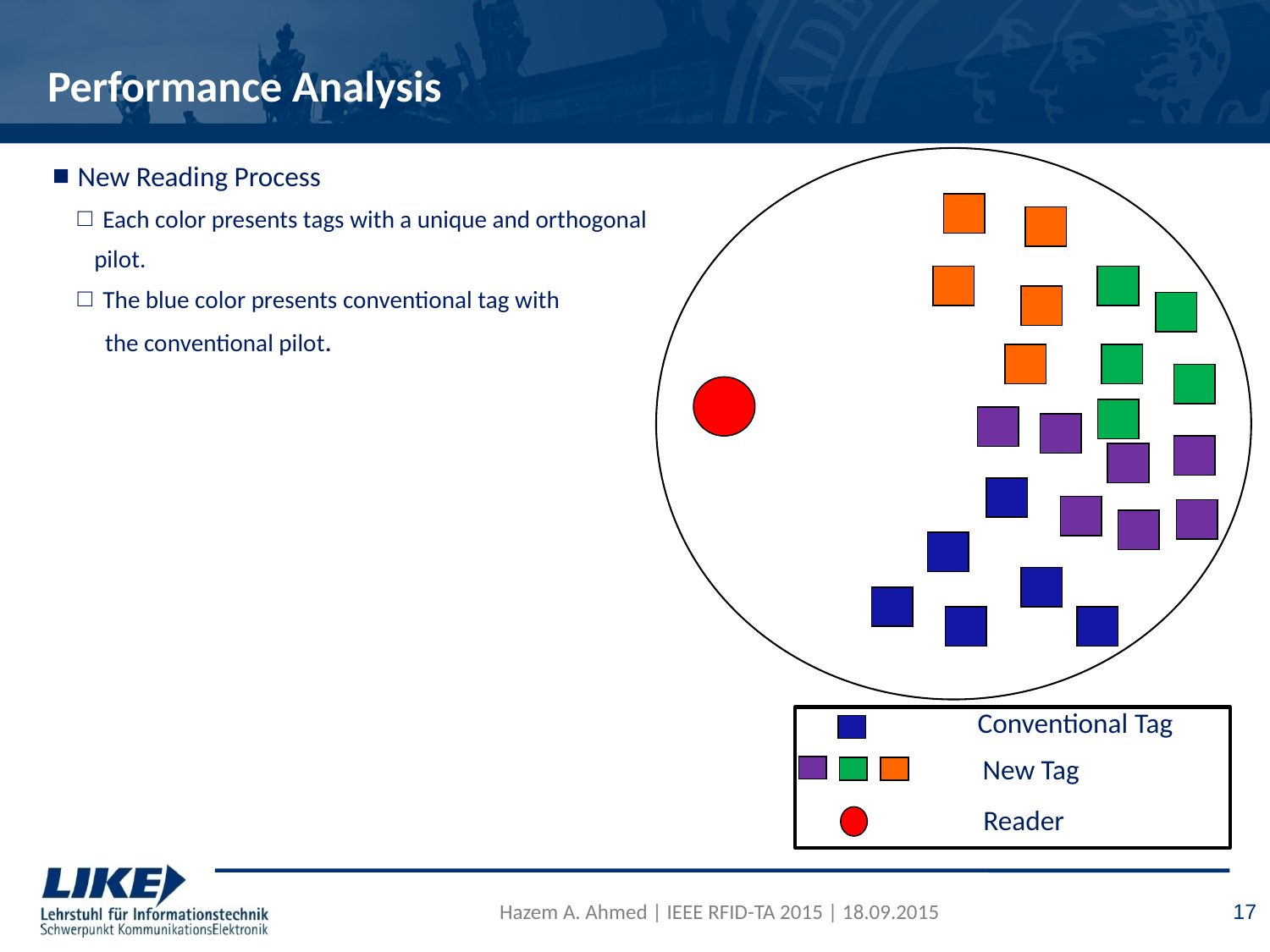

# Performance Analysis

New Reading Process
Each color presents tags with a unique and orthogonal
   pilot.
The blue color presents conventional tag with
     the conventional pilot.

Conventional Tag

New Tag

Reader